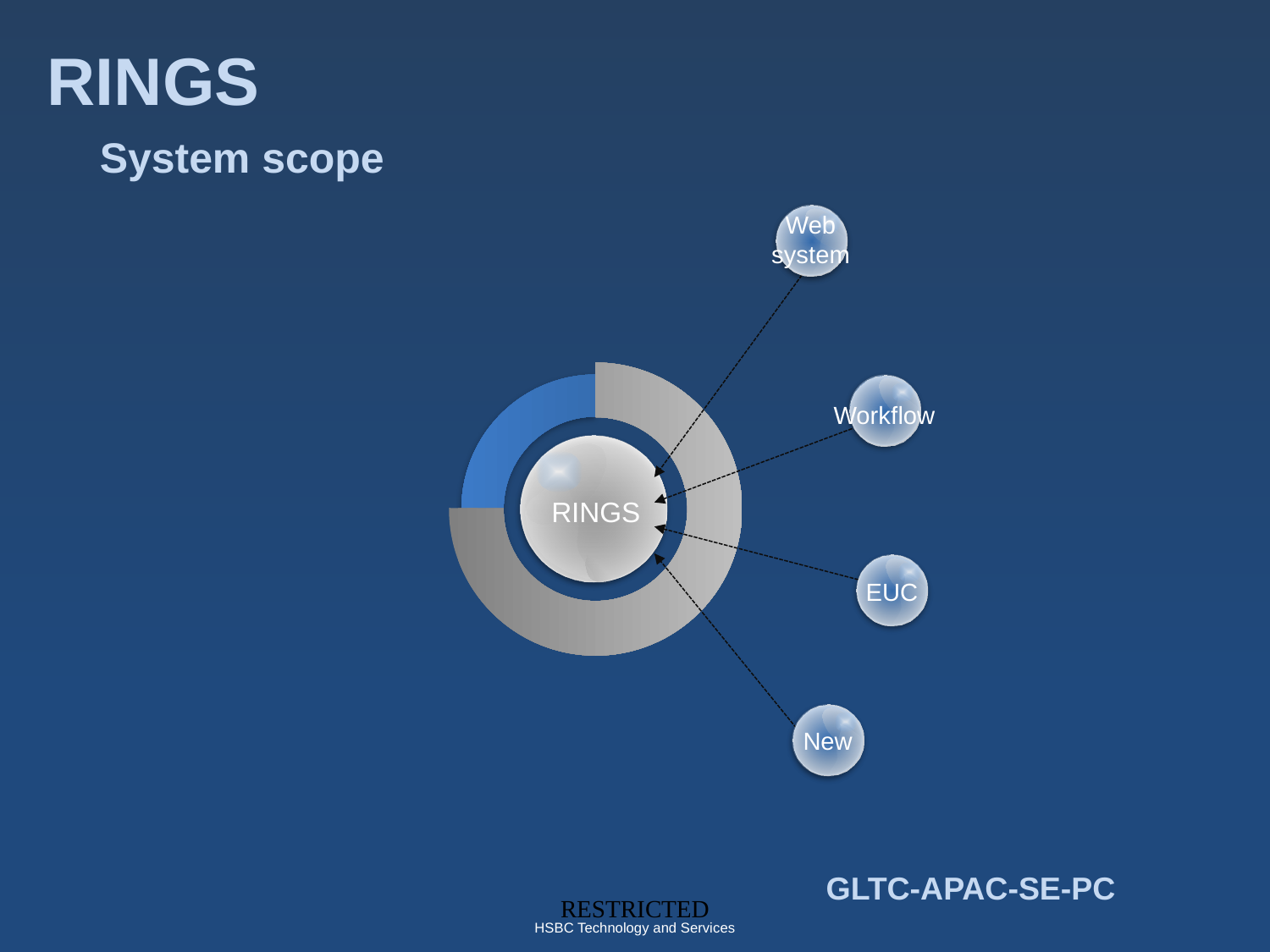

RINGS
System scope
Web system

Workflow

RINGS

EUC

New
GLTC-APAC-SE-PC
RESTRICTED
HSBC Technology and Services